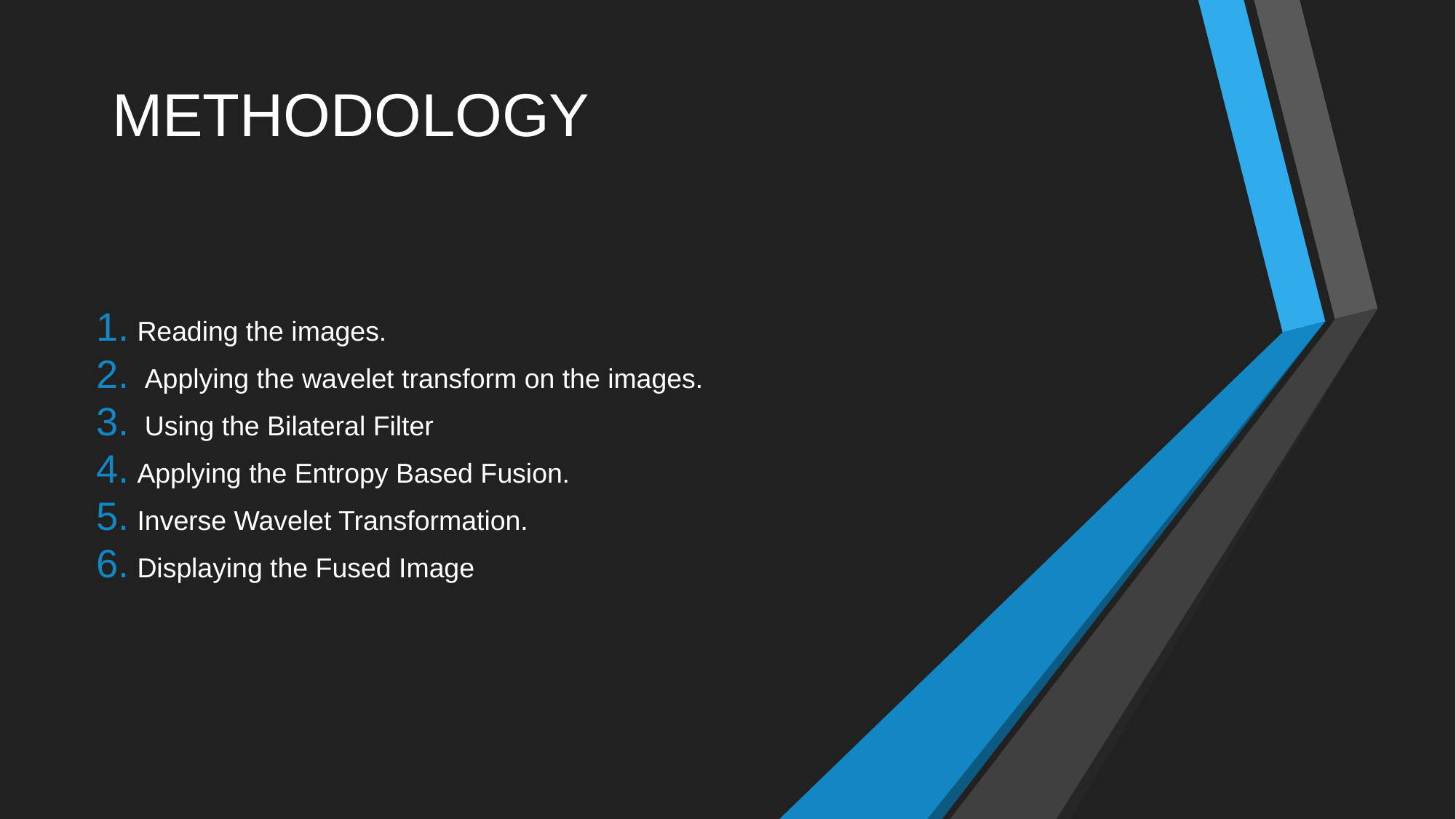

# METHODOLOGY
Reading the images.
 Applying the wavelet transform on the images.
 Using the Bilateral Filter
Applying the Entropy Based Fusion.
Inverse Wavelet Transformation.
Displaying the Fused Image